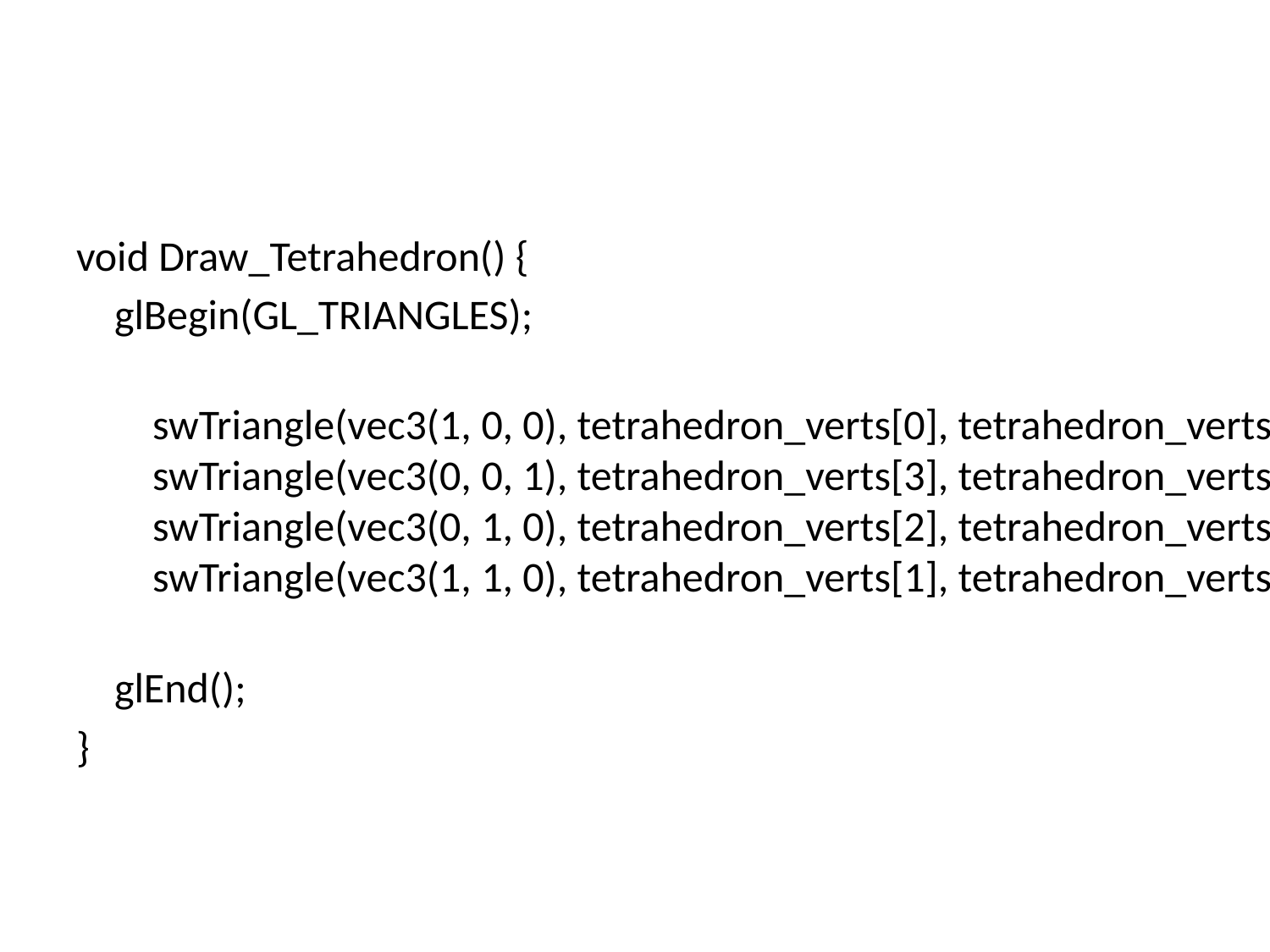

#
void Draw_Tetrahedron() {
    glBegin(GL_TRIANGLES);
        swTriangle(vec3(1, 0, 0), tetrahedron_verts[0], tetrahedron_verts[1], tetrahedron_verts[2], transformMat);
        swTriangle(vec3(0, 0, 1), tetrahedron_verts[3], tetrahedron_verts[0], tetrahedron_verts[1], transformMat);
        swTriangle(vec3(0, 1, 0), tetrahedron_verts[2], tetrahedron_verts[3], tetrahedron_verts[0], transformMat);
        swTriangle(vec3(1, 1, 0), tetrahedron_verts[1], tetrahedron_verts[2], tetrahedron_verts[3], transformMat);
    glEnd();
}